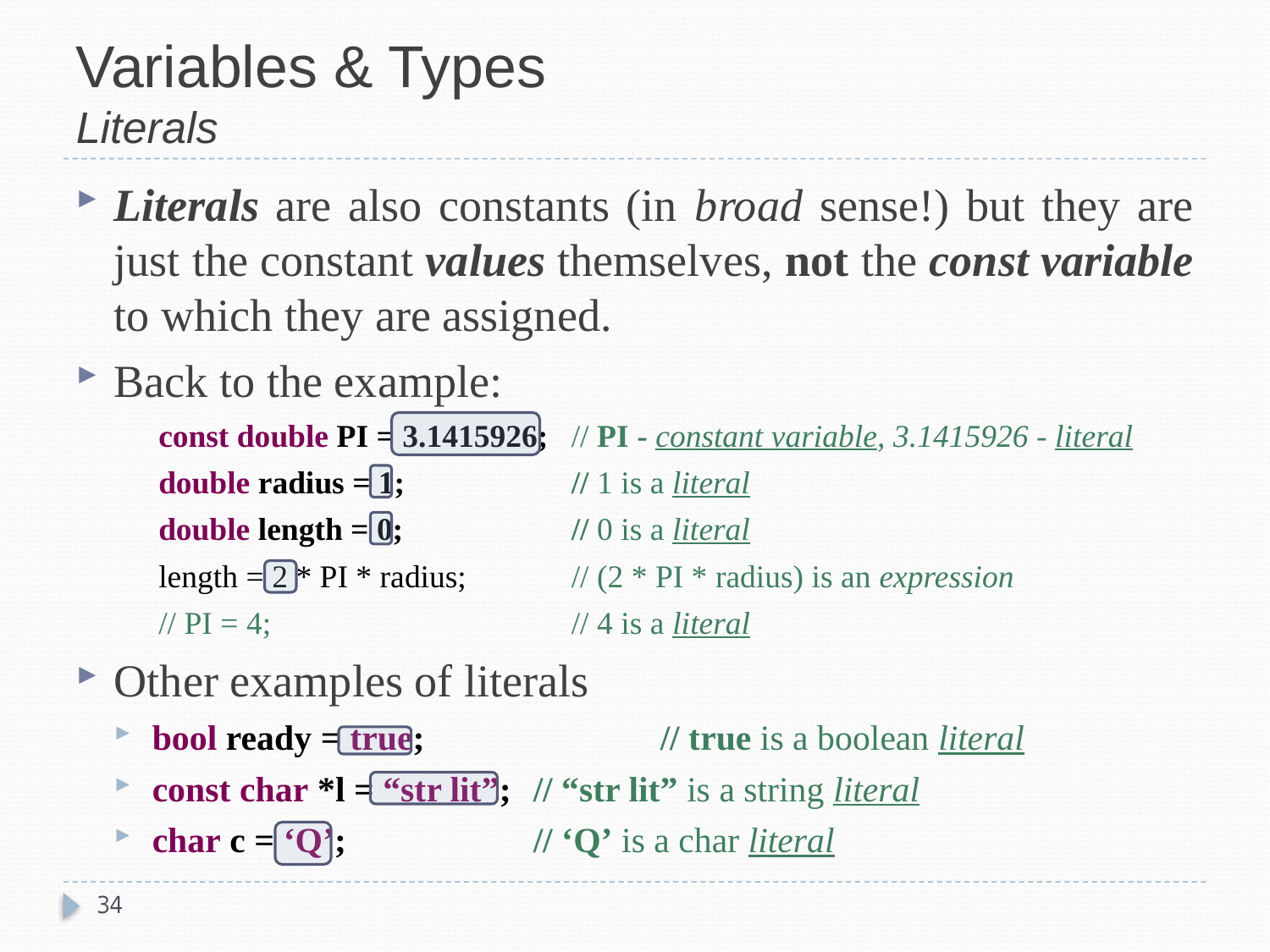

# Variables & Types Literals
Literals are also constants (in broad sense!) but they are just the constant values themselves, not the const variable to which they are assigned.
Back to the example:
const double PI = 3.1415926;	// PI - constant variable, 3.1415926 - literal
double radius = 1;		// 1 is a literal
double length = 0;		// 0 is a literal
length = 2 * PI * radius;	// (2 * PI * radius) is an expression
// PI = 4;			// 4 is a literal
Other examples of literals
bool ready = true;		// true is a boolean literal
const char *l = “str lit”;	// “str lit” is a string literal
char c = ‘Q’;		// ‘Q’ is a char literal

34